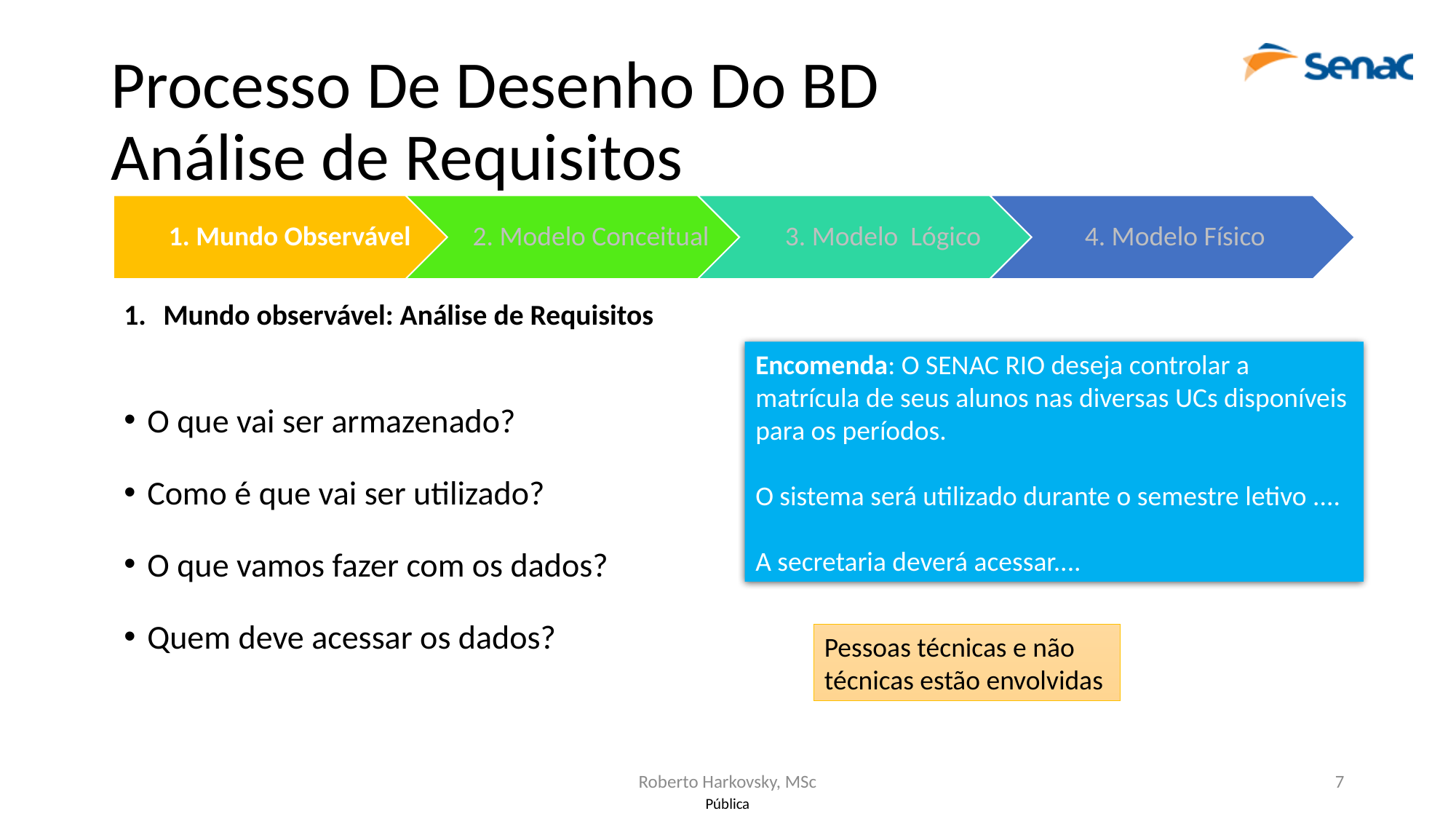

# Processo De Desenho Do BD Análise de Requisitos
1. Mundo Observável
2. Modelo Conceitual
3. Modelo  Lógico
4. Modelo Físico
Mundo observável: Análise de Requisitos

O que vai ser armazenado?
Como é que vai ser utilizado?
O que vamos fazer com os dados?
Quem deve acessar os dados?

Encomenda: O SENAC RIO deseja controlar a matrícula de seus alunos nas diversas UCs disponíveis para os períodos.

O sistema será utilizado durante o semestre letivo ....

A secretaria deverá acessar....
Pessoas técnicas e não técnicas estão envolvidas
Roberto Harkovsky, MSc
7